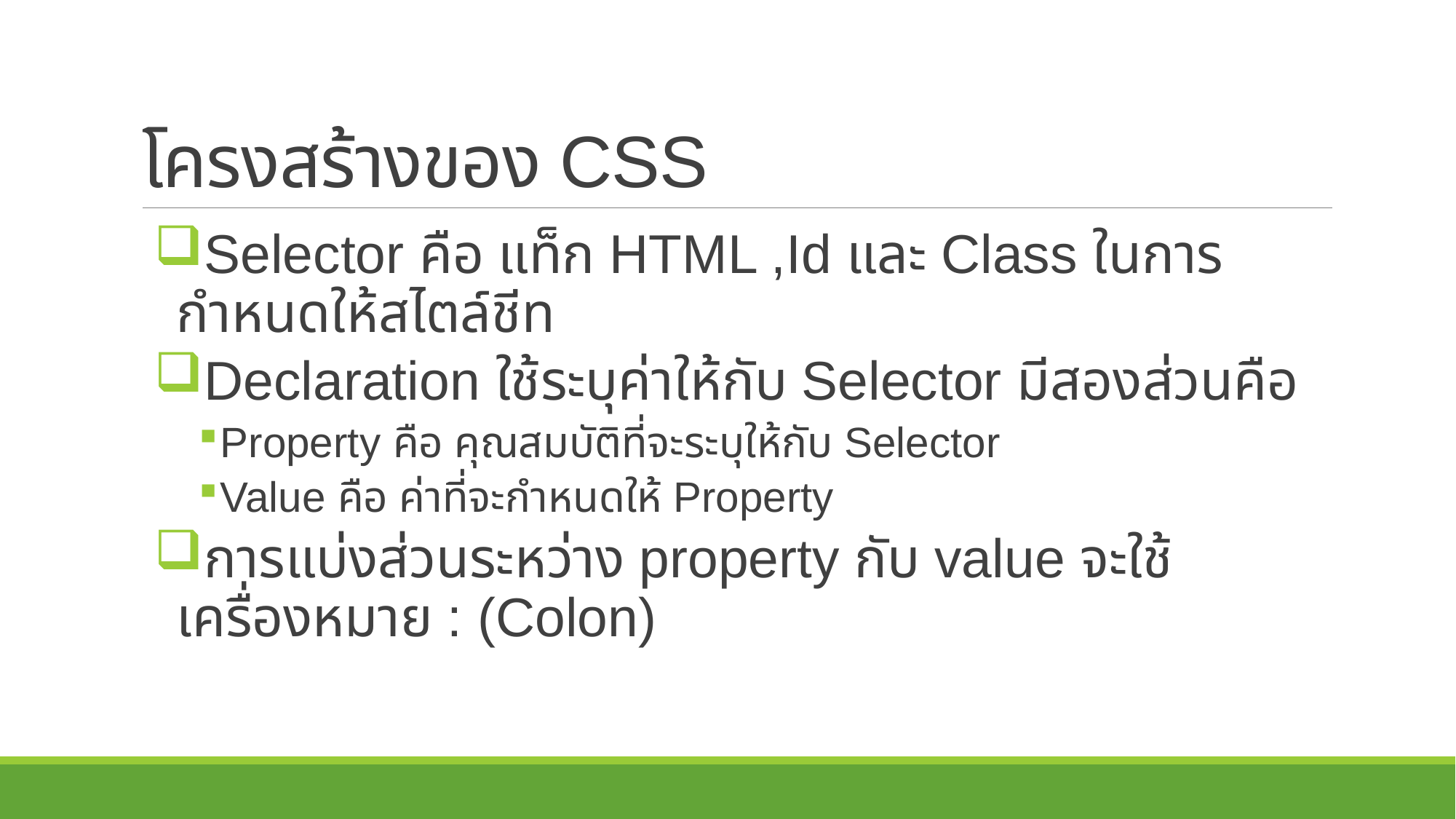

# โครงสร้างของ CSS
Selector คือ แท็ก HTML ,Id และ Class ในการกำหนดให้สไตล์ชีท
Declaration ใช้ระบุค่าให้กับ Selector มีสองส่วนคือ
Property คือ คุณสมบัติที่จะระบุให้กับ Selector
Value คือ ค่าที่จะกำหนดให้ Property
การแบ่งส่วนระหว่าง property กับ value จะใช้เครื่องหมาย : (Colon)